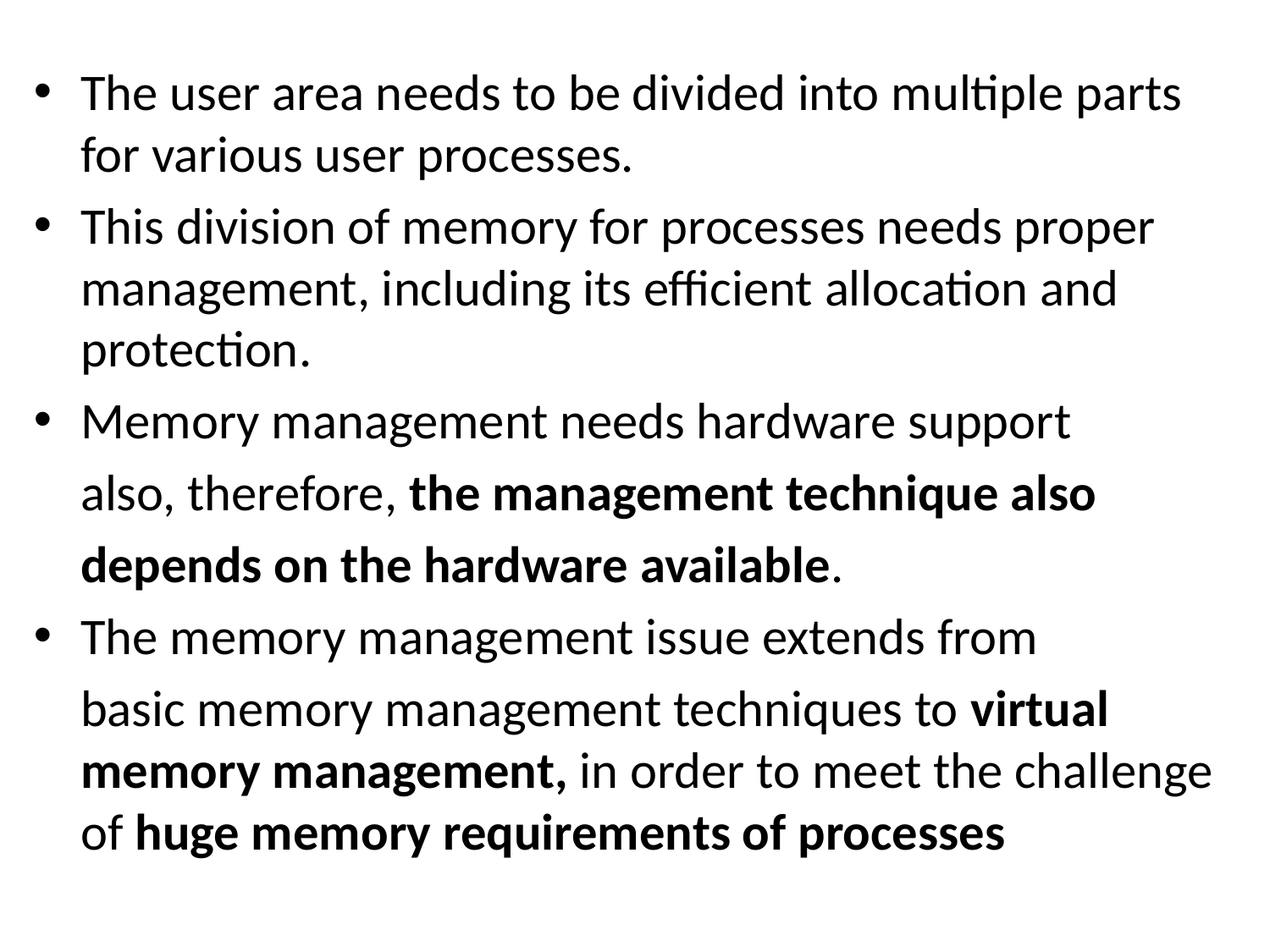

The user area needs to be divided into multiple parts for various user processes.
This division of memory for processes needs proper management, including its efficient allocation and protection.
Memory management needs hardware support
    also, therefore, the management technique also
    depends on the hardware available.
The memory management issue extends from
    basic memory management techniques to virtual memory management, in order to meet the challenge of huge memory requirements of processes